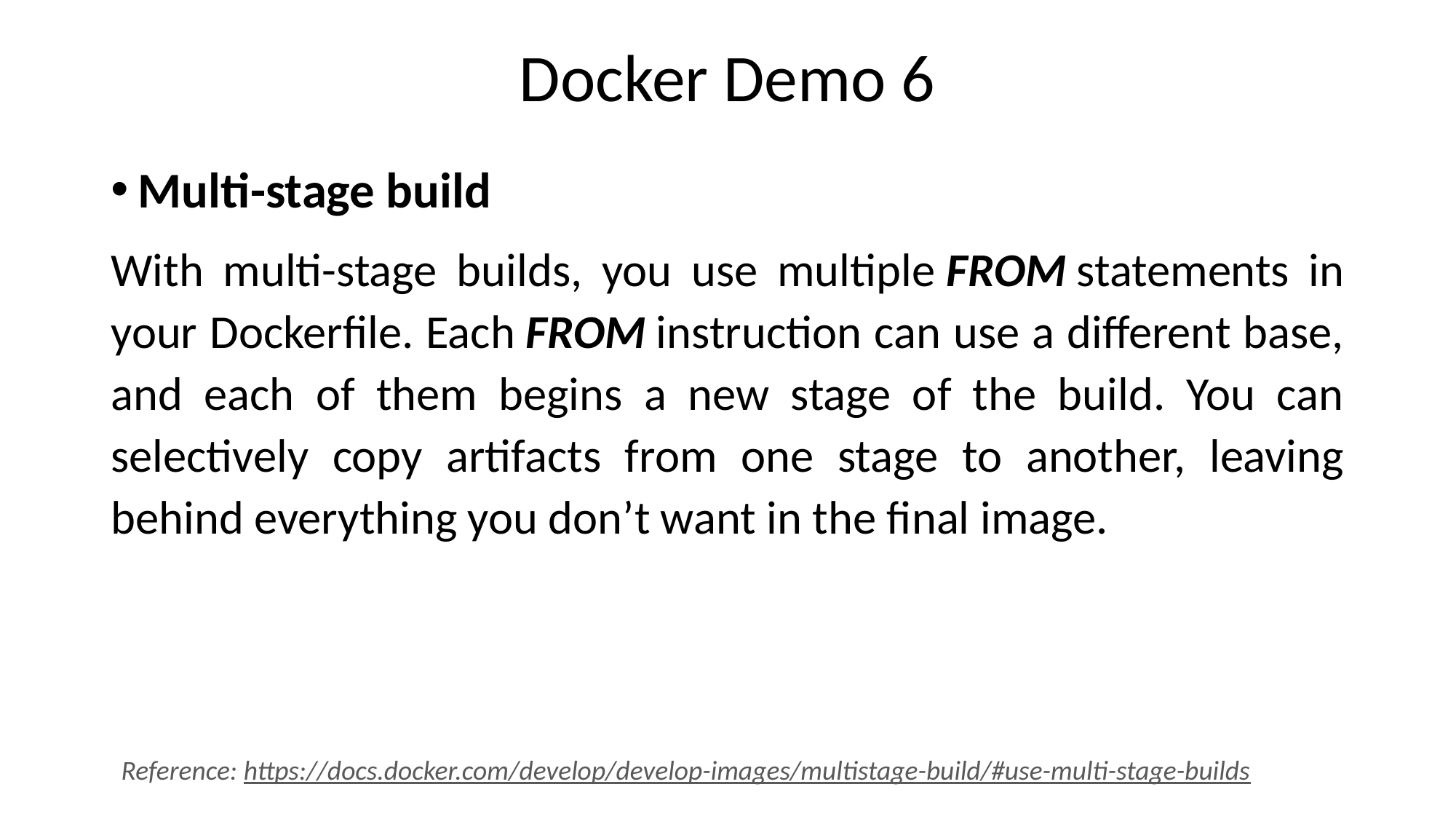

# Docker Demo 6
Multi-stage build
With multi-stage builds, you use multiple FROM statements in your Dockerfile. Each FROM instruction can use a different base, and each of them begins a new stage of the build. You can selectively copy artifacts from one stage to another, leaving behind everything you don’t want in the final image.
Reference: https://docs.docker.com/develop/develop-images/multistage-build/#use-multi-stage-builds